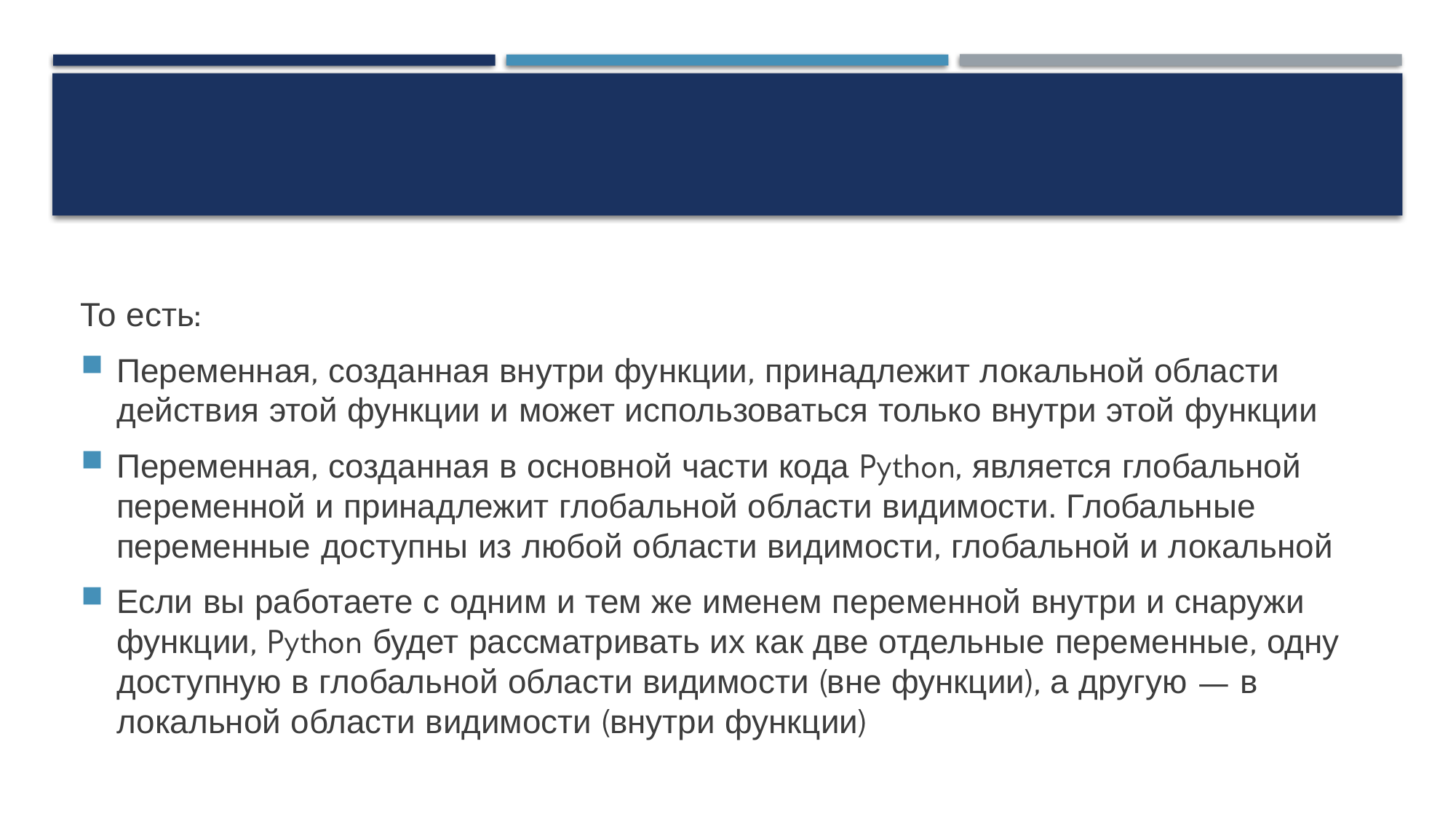

#
То есть:
Переменная, созданная внутри функции, принадлежит локальной области действия этой функции и может использоваться только внутри этой функции
Переменная, созданная в основной части кода Python, является глобальной переменной и принадлежит глобальной области видимости. Глобальные переменные доступны из любой области видимости, глобальной и локальной
Если вы работаете с одним и тем же именем переменной внутри и снаружи функции, Python будет рассматривать их как две отдельные переменные, одну доступную в глобальной области видимости (вне функции), а другую — в локальной области видимости (внутри функции)